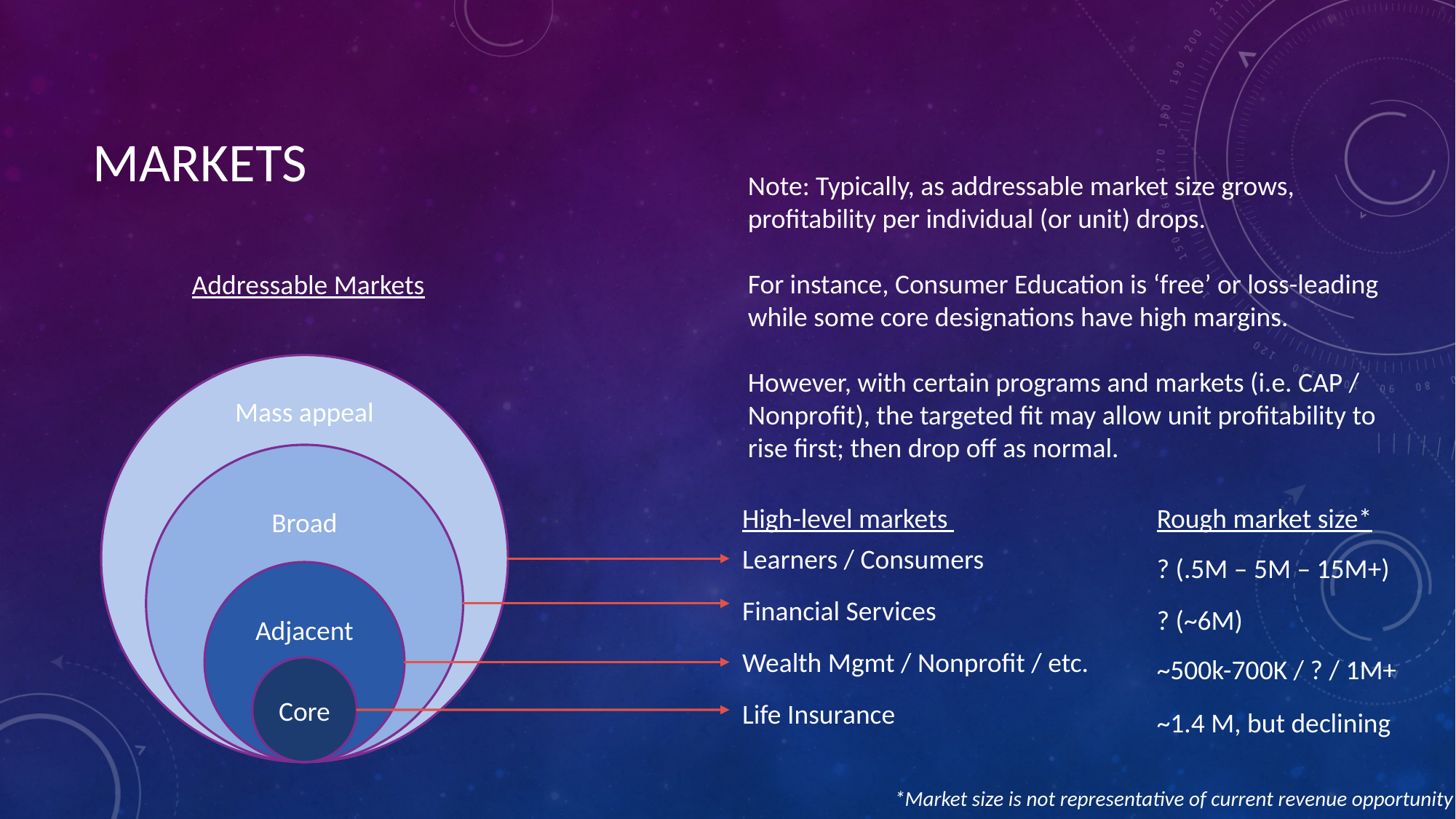

# Markets
Note: Typically, as addressable market size grows,
profitability per individual (or unit) drops.

For instance, Consumer Education is ‘free’ or loss-leading while some core designations have high margins.

However, with certain programs and markets (i.e. CAP / Nonprofit), the targeted fit may allow unit profitability to rise first; then drop off as normal.
Addressable Markets
Mass appeal

Broad

Learners / Consumers
Adjacent

Financial Services
Wealth Mgmt / Nonprofit / etc.
Core
Life Insurance
High-level markets
Rough market size*
? (.5M – 5M – 15M+)
? (~6M)
~500k-700K / ? / 1M+
~1.4 M, but declining
*Market size is not representative of current revenue opportunity